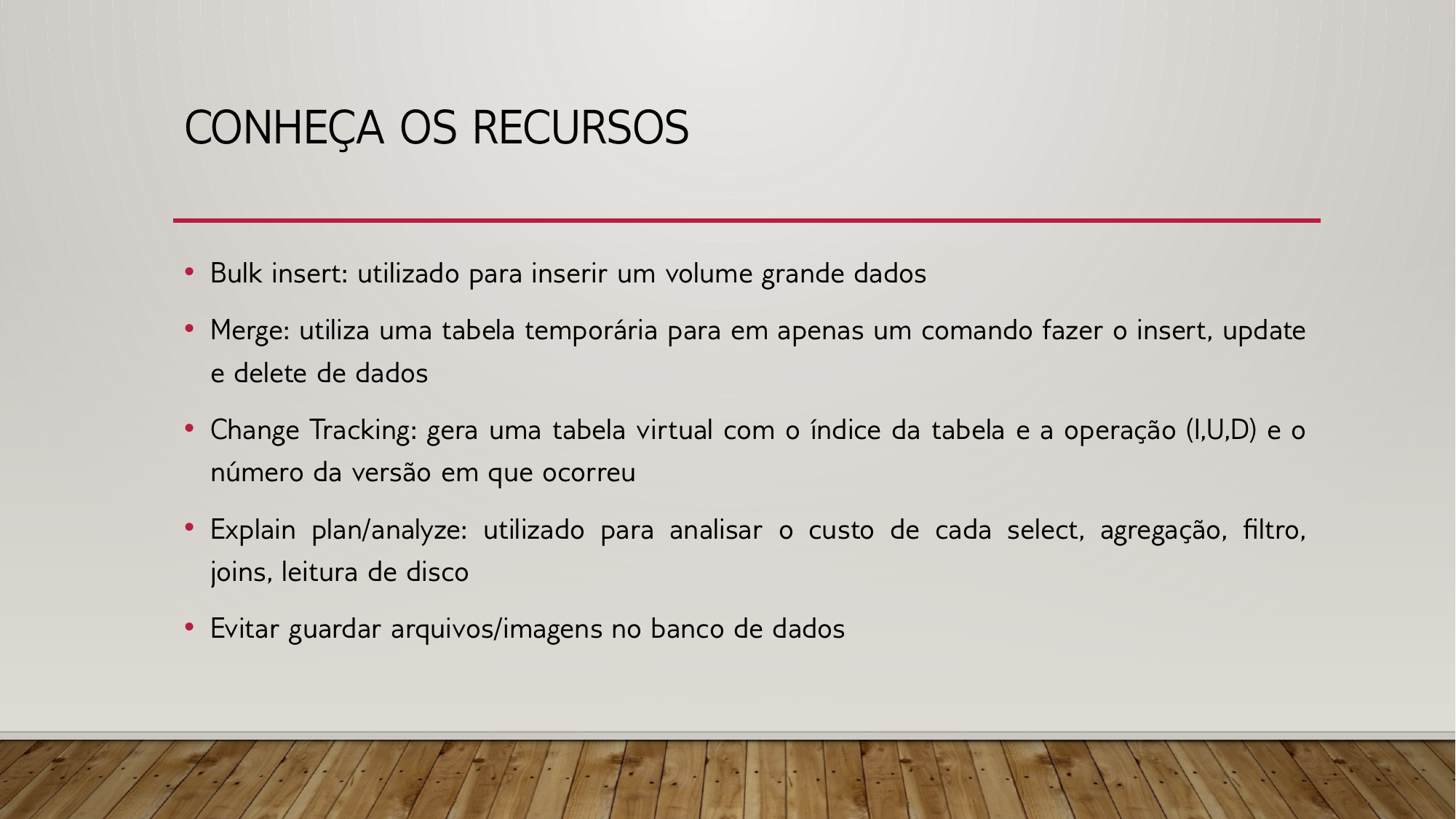

# Conheça os recursos
Bulk insert: utilizado para inserir um volume grande dados
Merge: utiliza uma tabela temporária para em apenas um comando fazer o insert, update e delete de dados
Change Tracking: gera uma tabela virtual com o índice da tabela e a operação (I,U,D) e o número da versão em que ocorreu
Explain plan/analyze: utilizado para analisar o custo de cada select, agregação, filtro, joins, leitura de disco
Evitar guardar arquivos/imagens no banco de dados